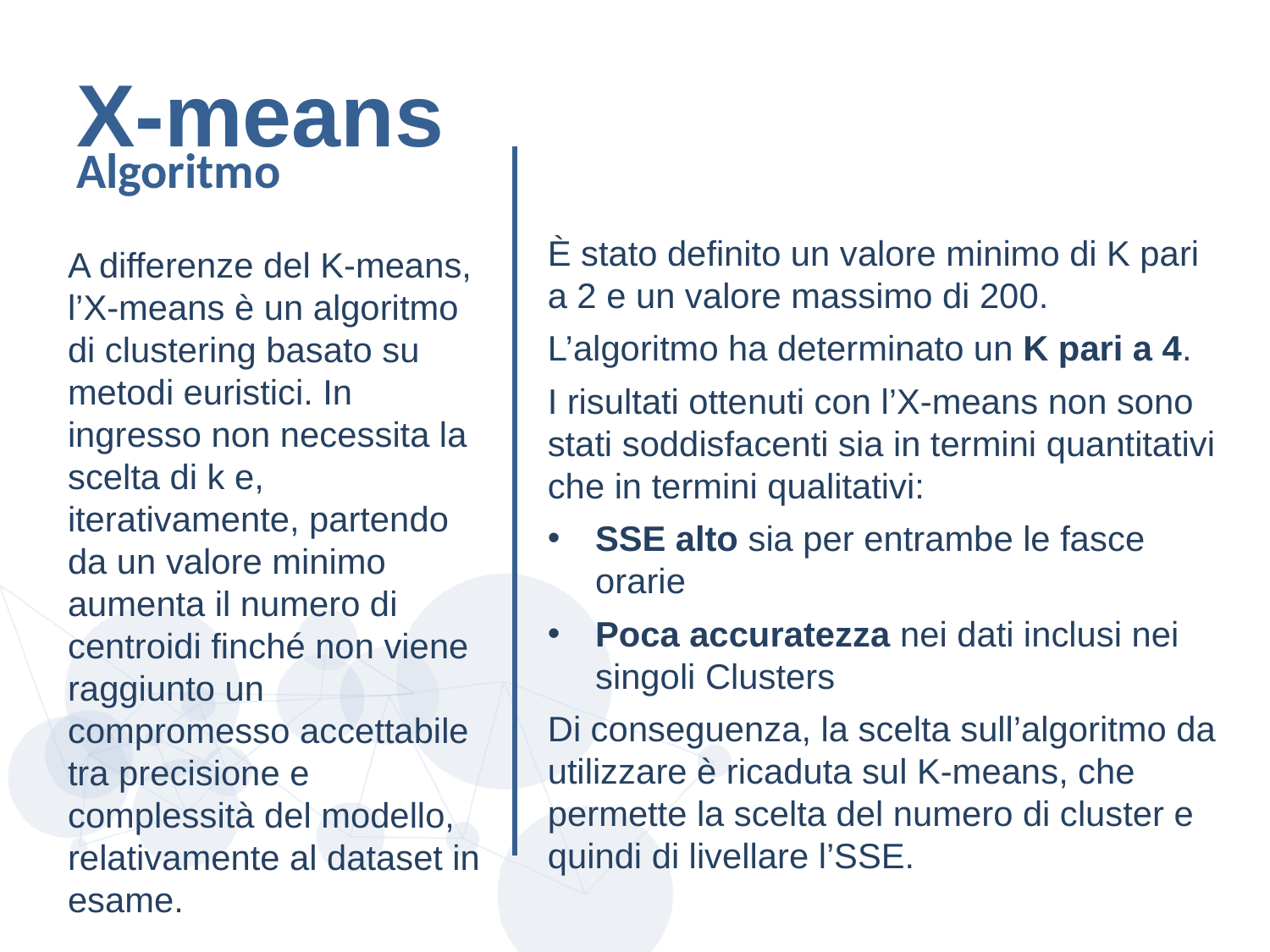

# X-means
Algoritmo
È stato definito un valore minimo di K pari a 2 e un valore massimo di 200.
L’algoritmo ha determinato un K pari a 4.
I risultati ottenuti con l’X-means non sono stati soddisfacenti sia in termini quantitativi che in termini qualitativi:
SSE alto sia per entrambe le fasce orarie
Poca accuratezza nei dati inclusi nei singoli Clusters
Di conseguenza, la scelta sull’algoritmo da utilizzare è ricaduta sul K-means, che permette la scelta del numero di cluster e quindi di livellare l’SSE.
A differenze del K-means, l’X-means è un algoritmo di clustering basato su metodi euristici. In ingresso non necessita la scelta di k e, iterativamente, partendo da un valore minimo aumenta il numero di centroidi finché non viene raggiunto un compromesso accettabile tra precisione e complessità del modello, relativamente al dataset in esame.